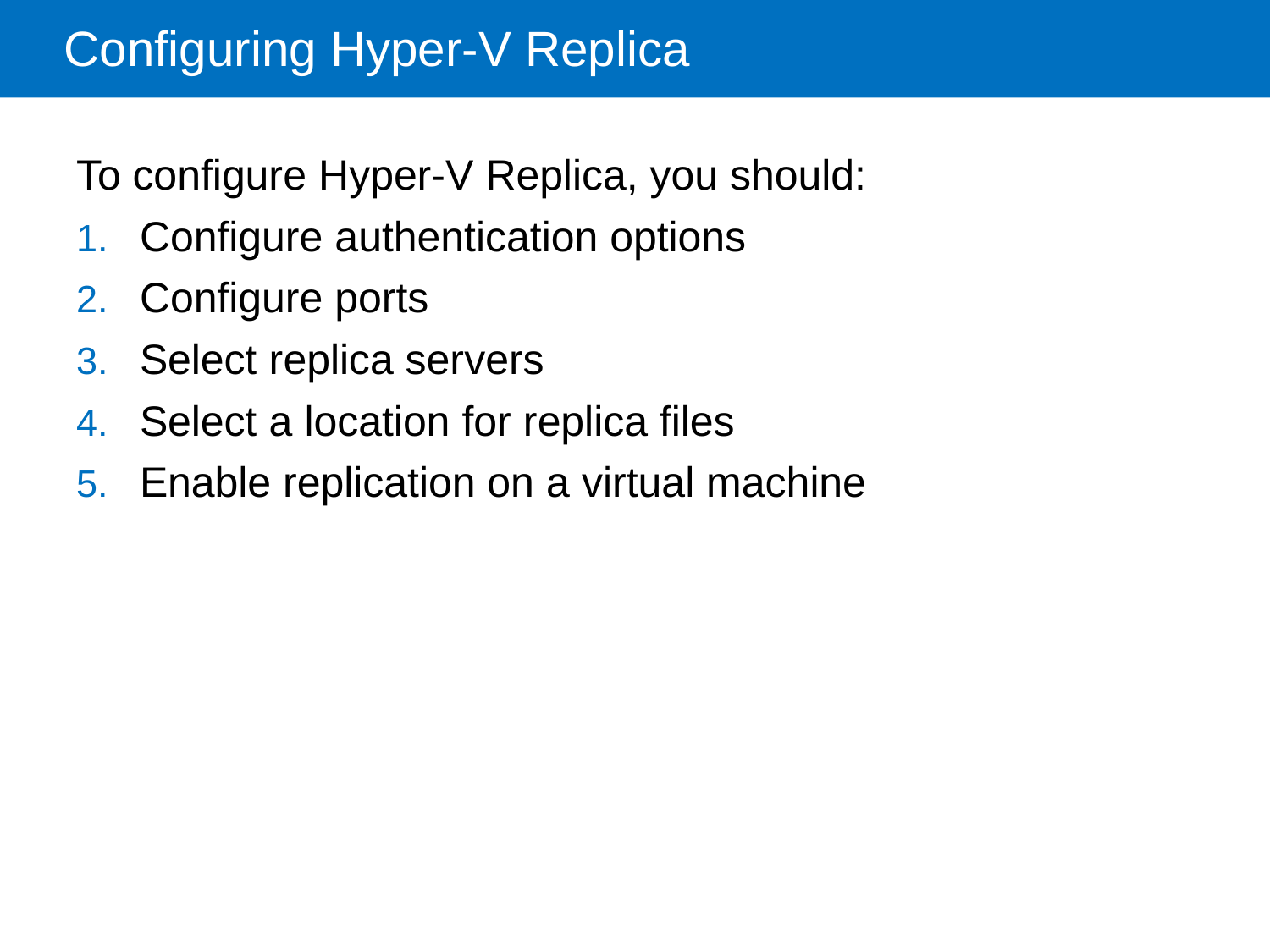

# Configuring Hyper-V Replica
To configure Hyper-V Replica, you should:
Configure authentication options
Configure ports
Select replica servers
Select a location for replica files
Enable replication on a virtual machine